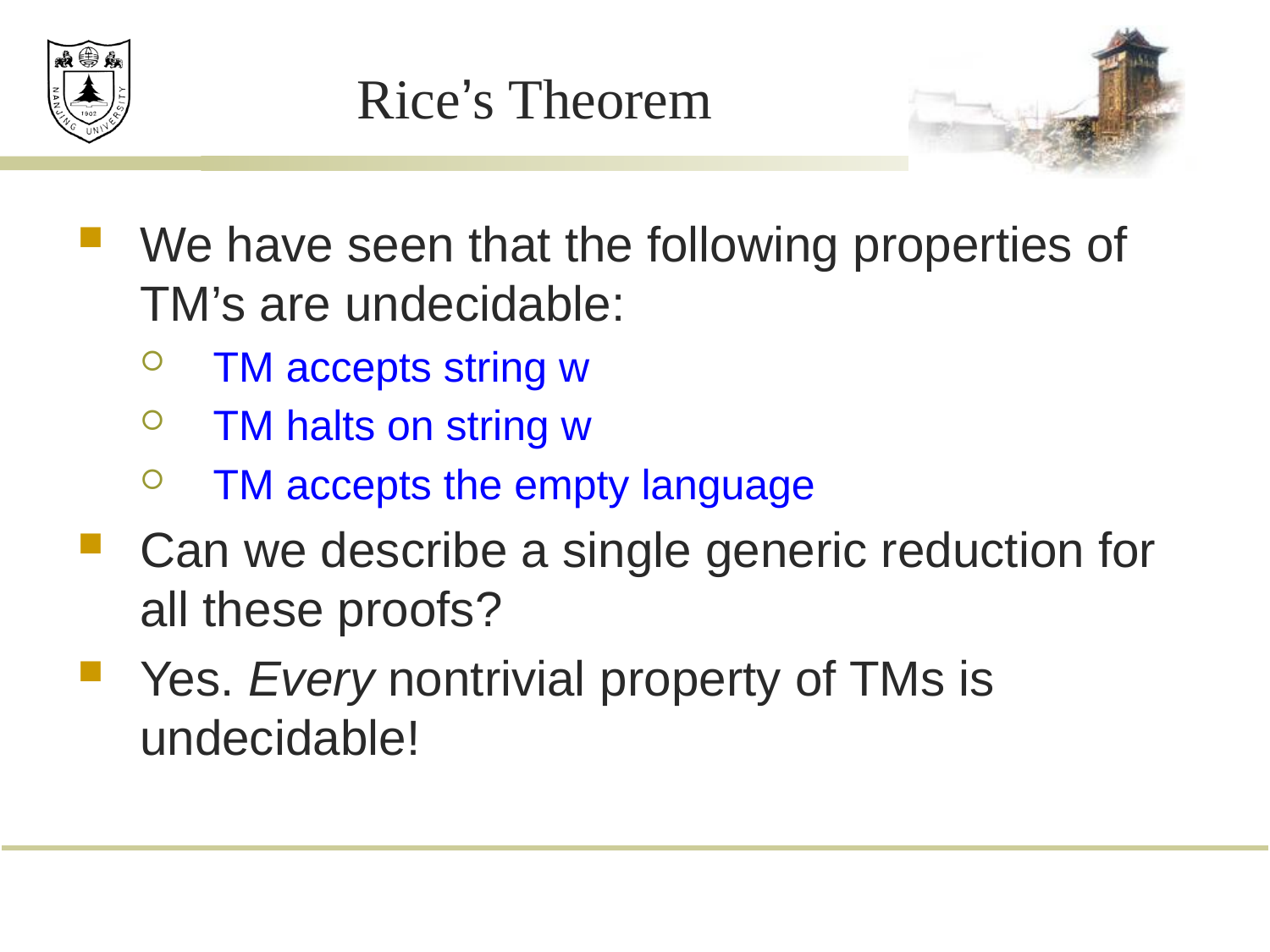

# Rice’s Theorem
We have seen that the following properties of TM’s are undecidable:
 TM accepts string w
 TM halts on string w
 TM accepts the empty language
Can we describe a single generic reduction for all these proofs?
Yes. Every nontrivial property of TMs is undecidable!